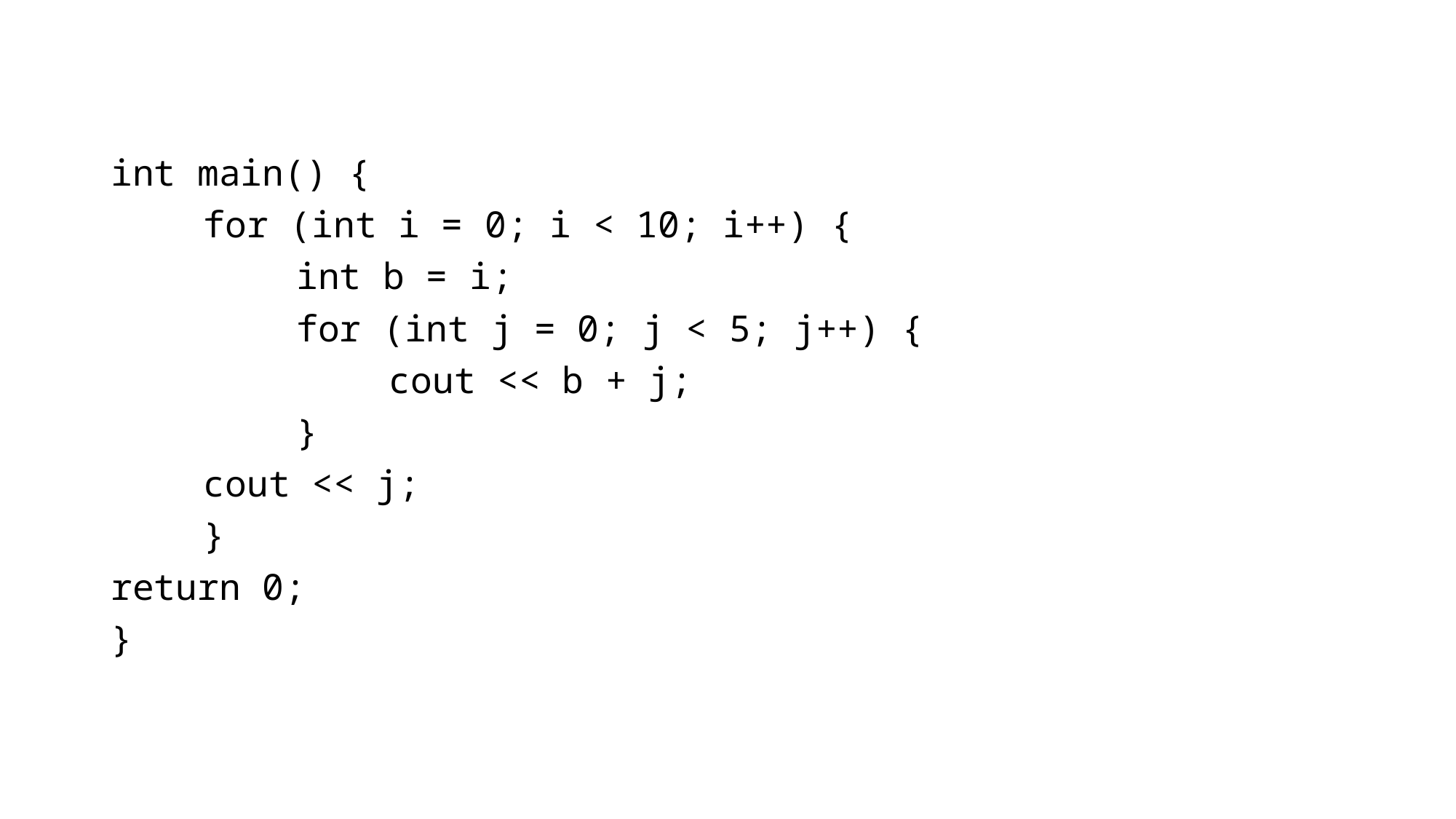

int main() {
	for (int i = 0; i < 10; i++) {
		int b = i;
		for (int j = 0; j < 5; j++) {
			cout << b + j;
		}
	cout << j;
	}
return 0;
}